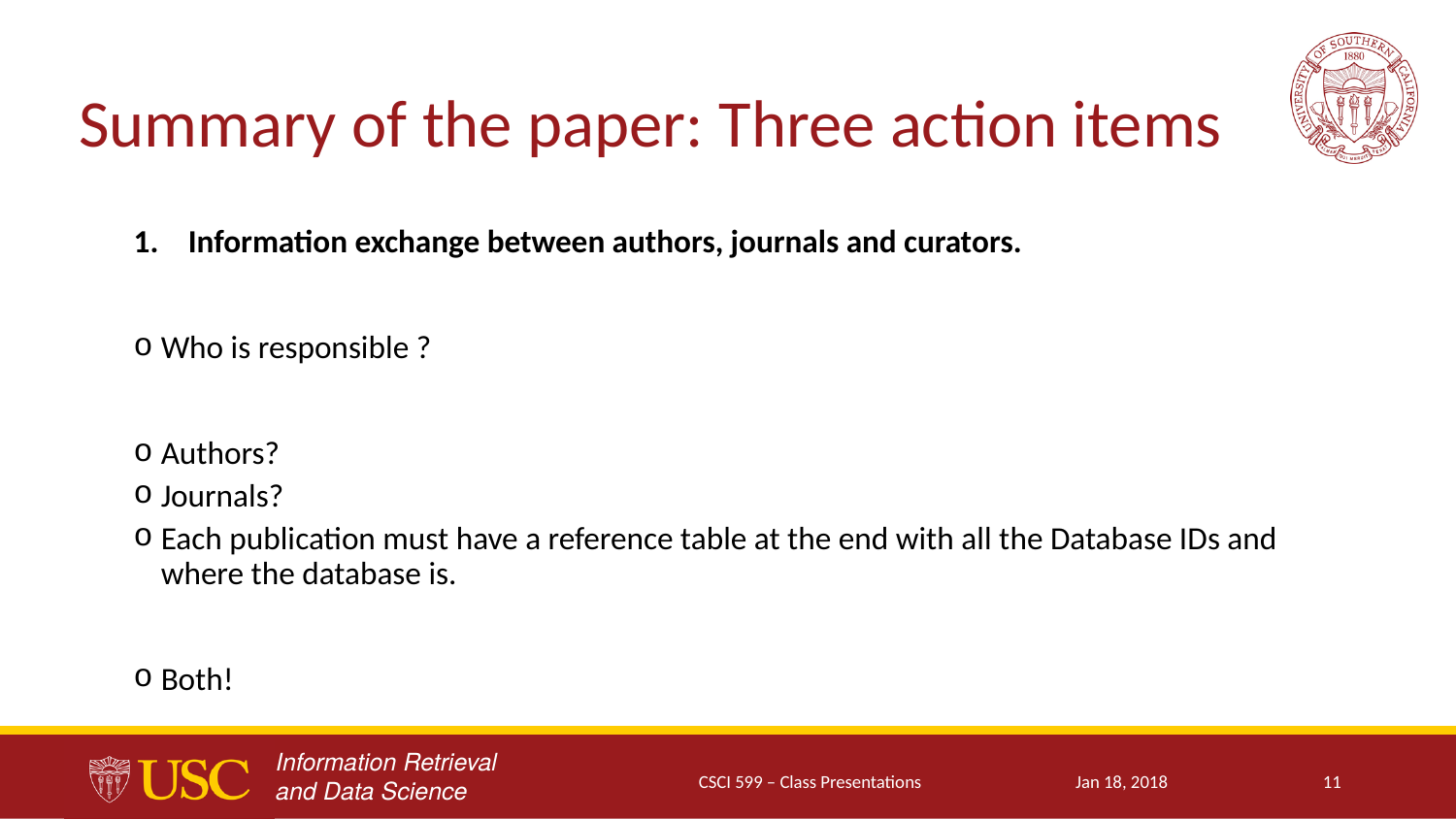

# Summary of the paper: Three action items
Information exchange between authors, journals and curators.

Who is responsible ?

Authors?
Journals?
Each publication must have a reference table at the end with all the Database IDs and where the database is.

Both!
CSCI 599 – Class Presentations
Jan 18, 2018
11